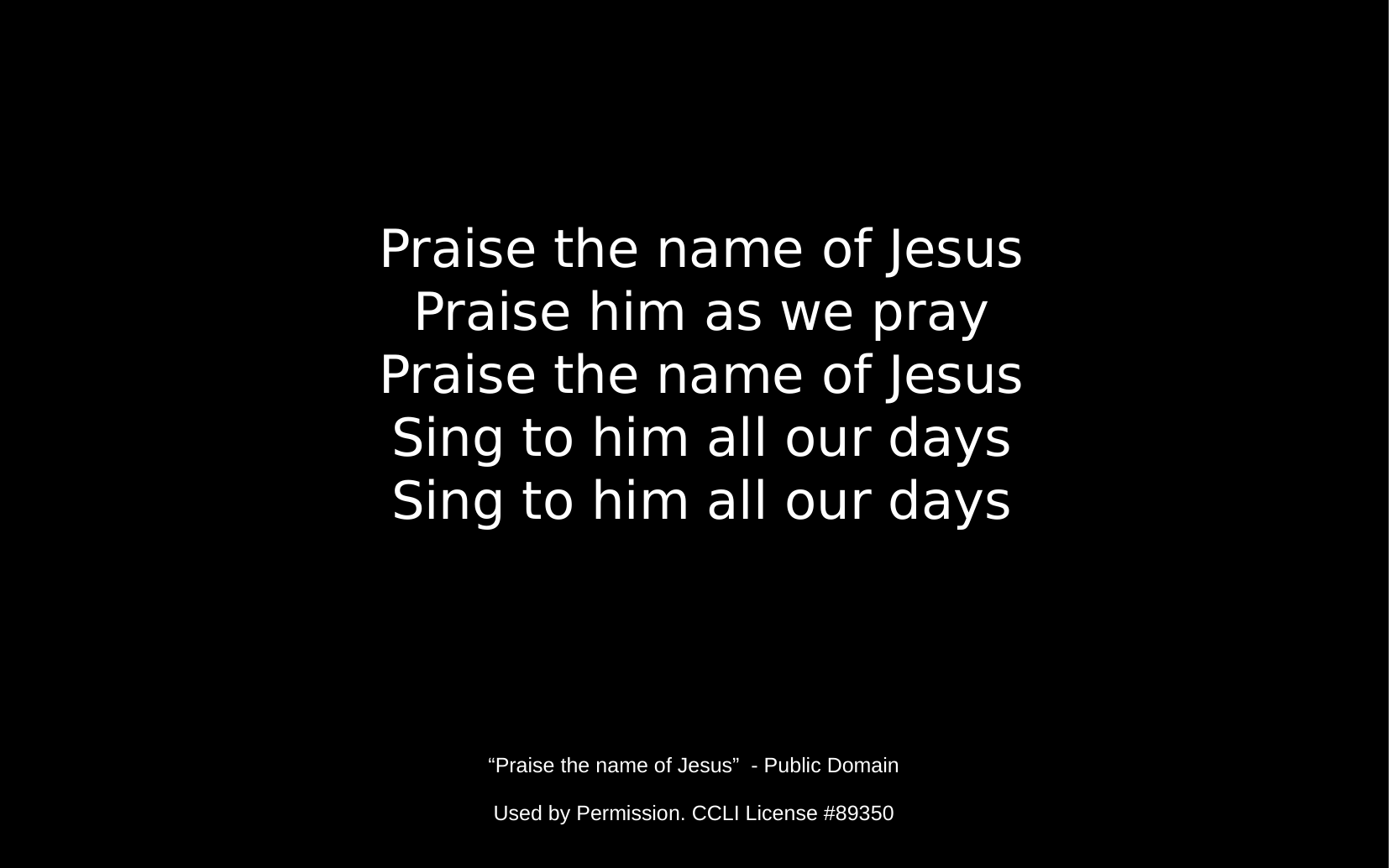

Praise the name of Jesus
Praise him as we pray
Praise the name of Jesus
Sing to him all our days
Sing to him all our days
“Praise the name of Jesus”  - Public Domain

Used by Permission. CCLI License #89350